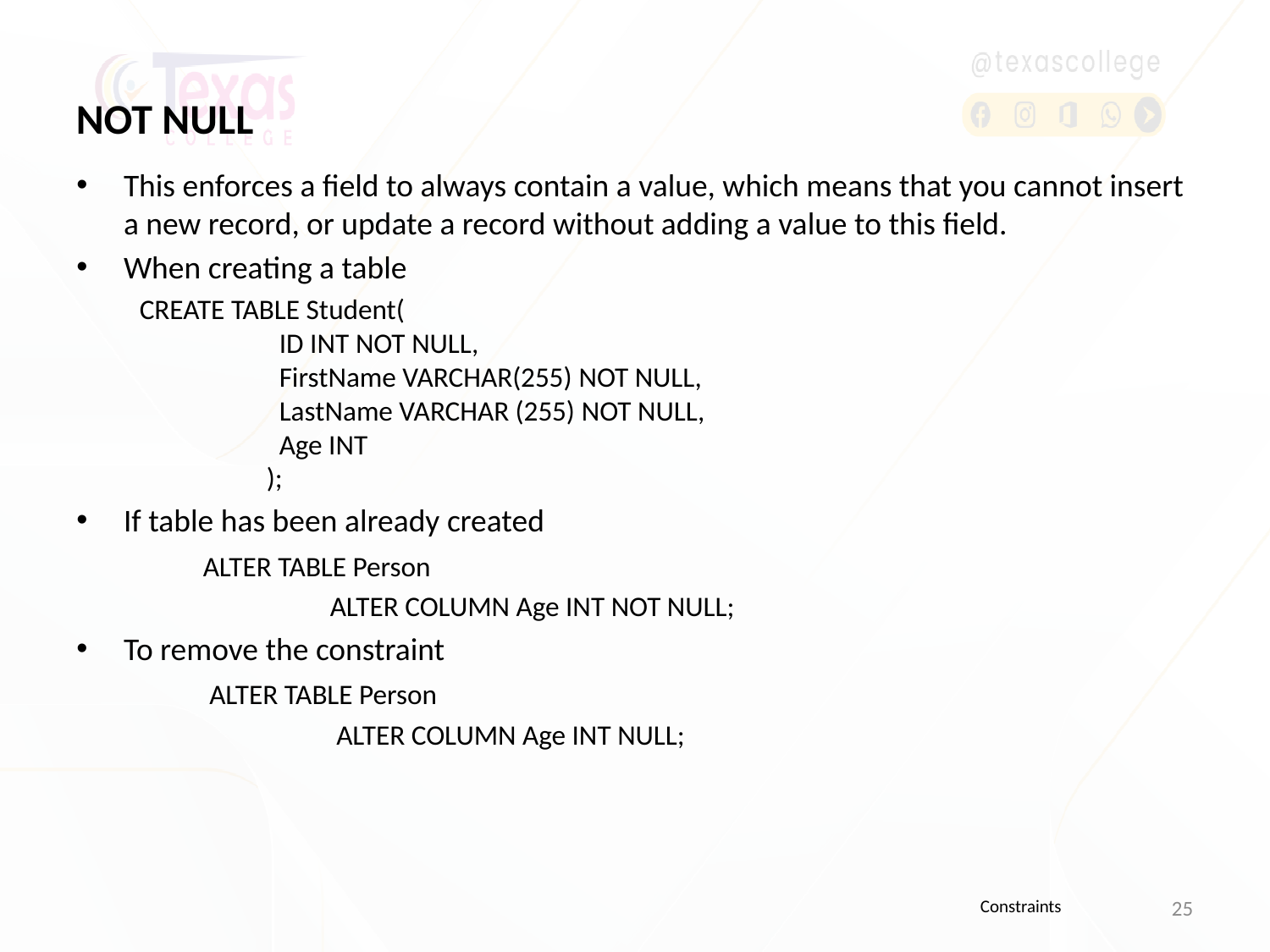

NOT NULL
This enforces a field to always contain a value, which means that you cannot insert a new record, or update a record without adding a value to this field.
When creating a table
CREATE TABLE Student(
 	  ID INT NOT NULL,
 	  FirstName VARCHAR(255) NOT NULL,
  	  LastName VARCHAR (255) NOT NULL,
  	  Age INT
	);
If table has been already created
	ALTER TABLE Person
		ALTER COLUMN Age INT NOT NULL;
To remove the constraint
	 ALTER TABLE Person
		 ALTER COLUMN Age INT NULL;
25
Constraints